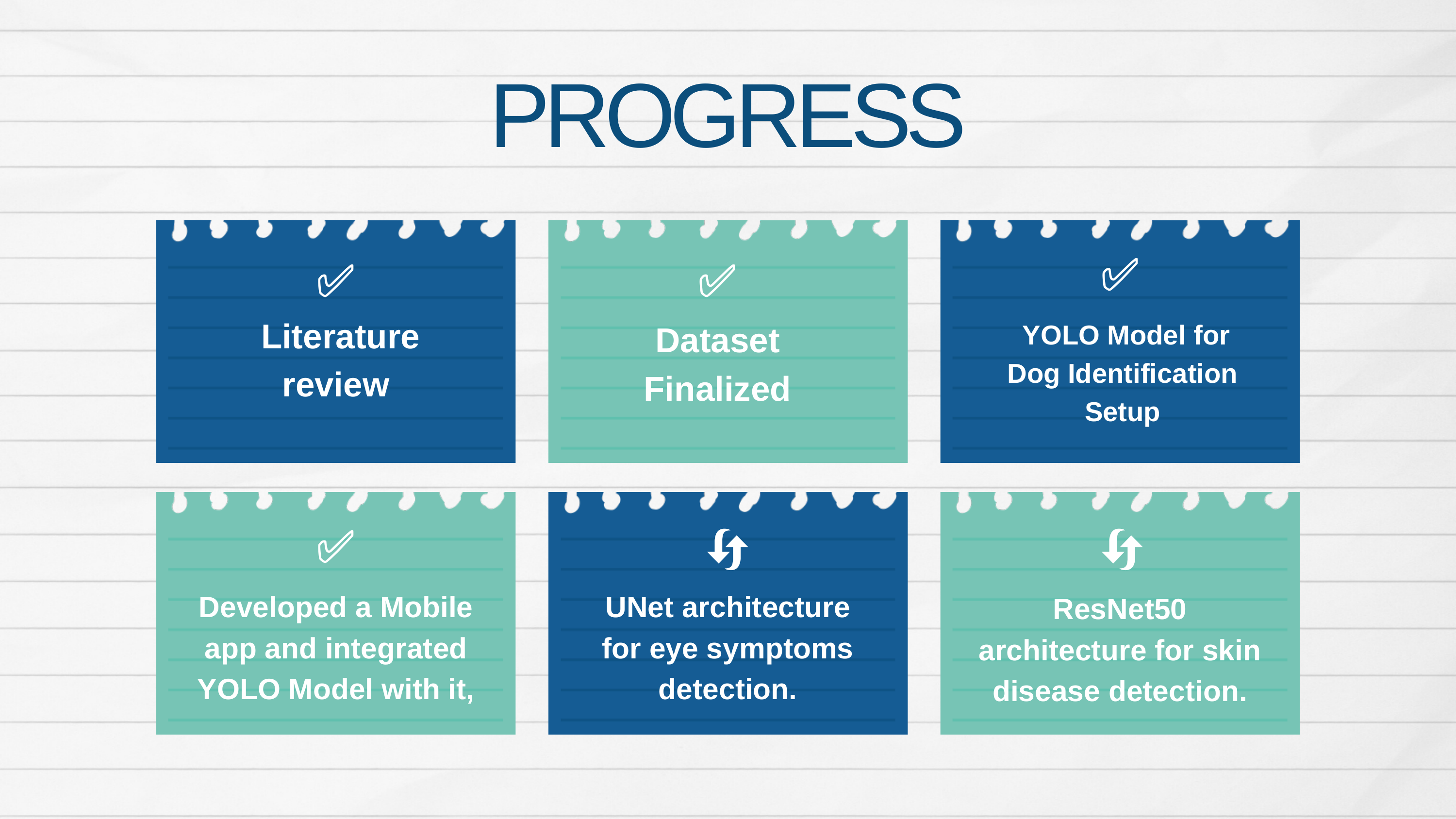

PROGRESS

✅
✅
✅
 Literature
review
 Dataset
Finalized
 YOLO Model for Dog Identification Setup

✅
🔄
🔄
Developed a Mobile app and integrated YOLO Model with it,
UNet architecture for eye symptoms detection.
ResNet50 architecture for skin disease detection.